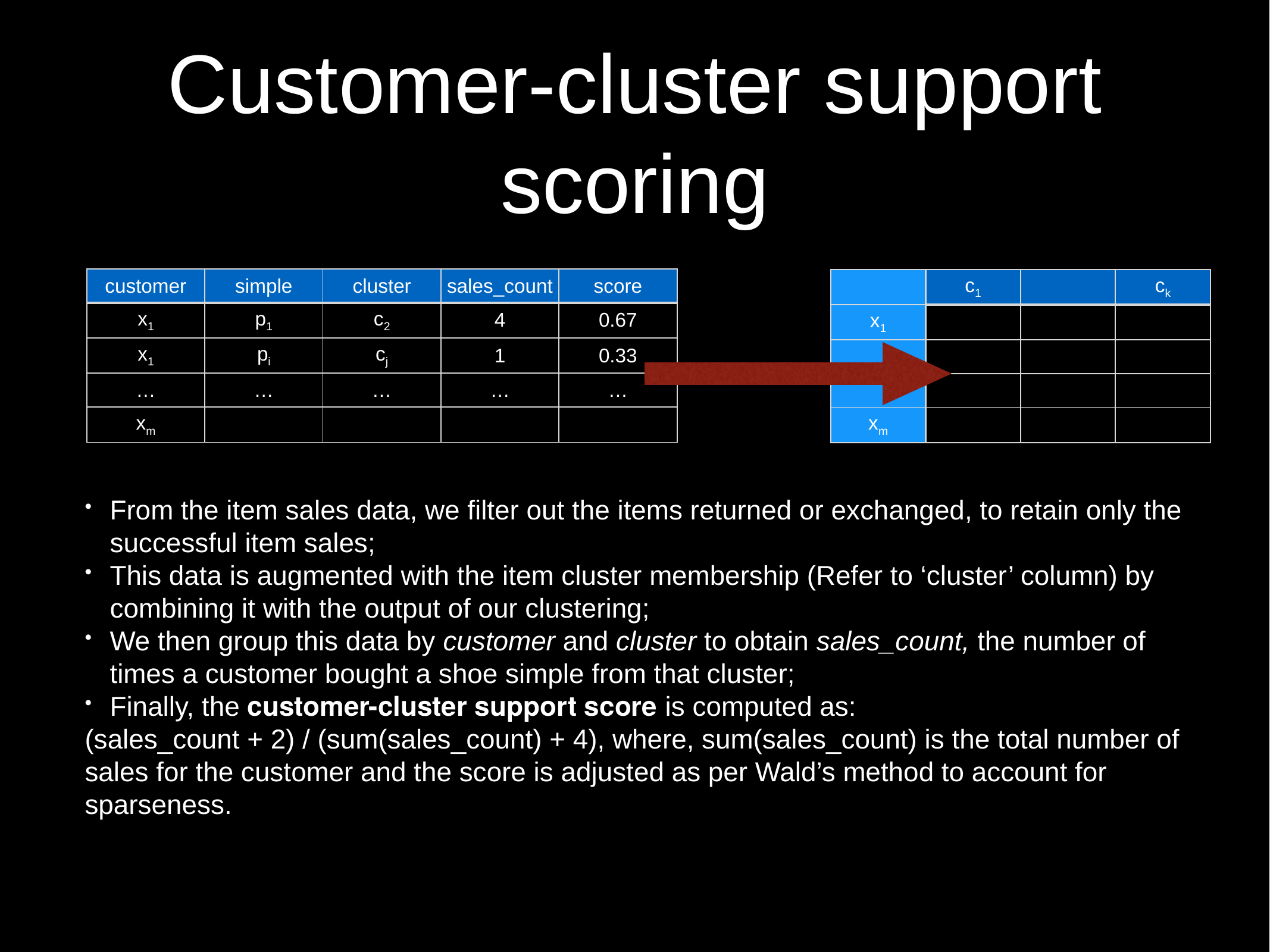

# Customer-cluster support scoring
| customer | simple | cluster | sales\_count | score |
| --- | --- | --- | --- | --- |
| x1 | p1 | c2 | 4 | 0.67 |
| x1 | pi | cj | 1 | 0.33 |
| … | … | … | … | … |
| xm |  |  |  |  |
|  | c1 |  | ck |
| --- | --- | --- | --- |
| x1 |  |  |  |
|  |  |  |  |
|  |  |  |  |
| xm |  |  |  |

From the item sales data, we filter out the items returned or exchanged, to retain only the successful item sales;
This data is augmented with the item cluster membership (Refer to ‘cluster’ column) by combining it with the output of our clustering;
We then group this data by customer and cluster to obtain sales_count, the number of times a customer bought a shoe simple from that cluster;
Finally, the customer-cluster support score is computed as:
(sales_count + 2) / (sum(sales_count) + 4), where, sum(sales_count) is the total number of sales for the customer and the score is adjusted as per Wald’s method to account for sparseness.